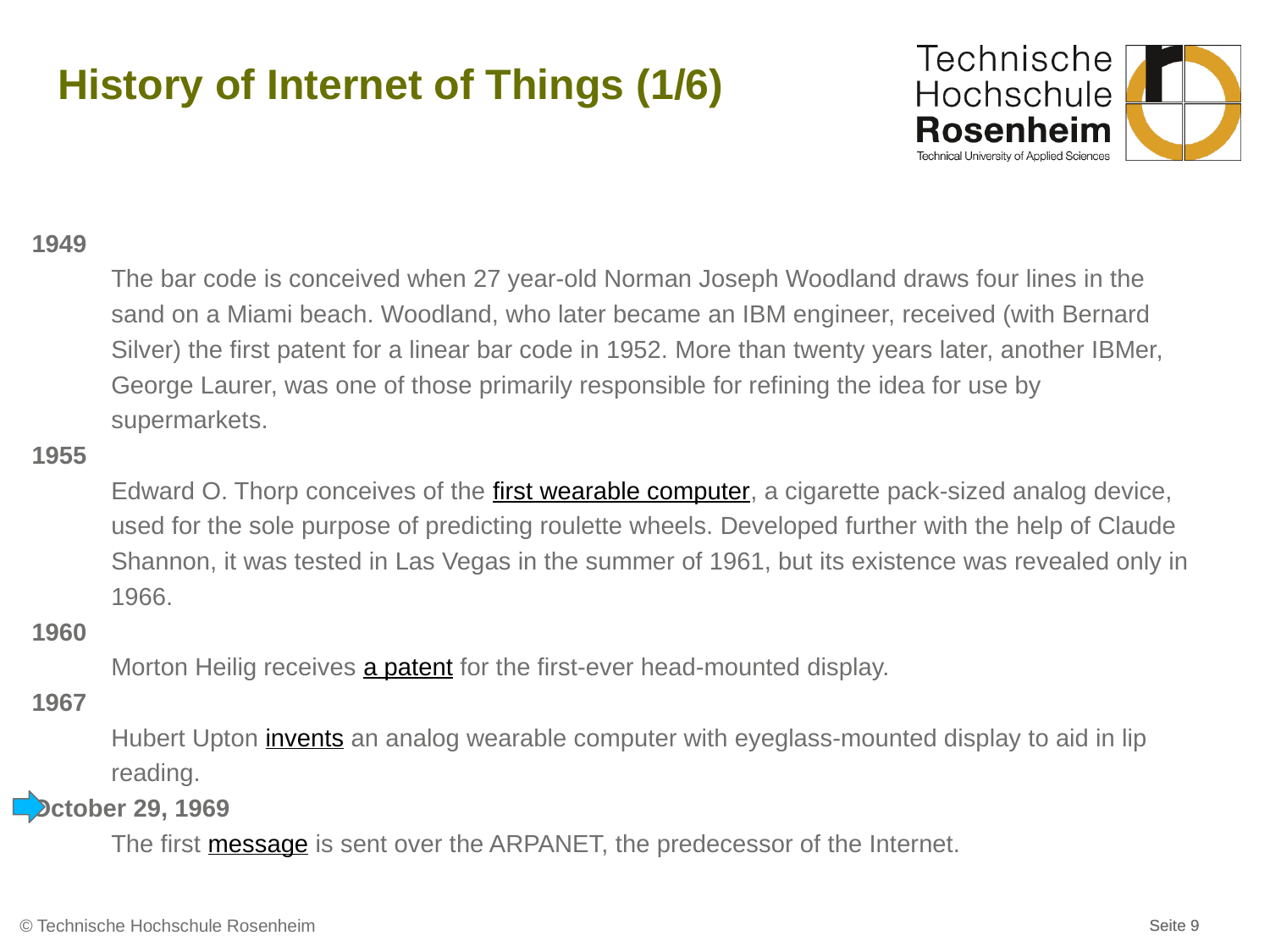

# History of Internet of Things (1/6)
1949
The bar code is conceived when 27 year-old Norman Joseph Woodland draws four lines in the sand on a Miami beach. Woodland, who later became an IBM engineer, received (with Bernard Silver) the first patent for a linear bar code in 1952. More than twenty years later, another IBMer, George Laurer, was one of those primarily responsible for refining the idea for use by supermarkets.
1955
Edward O. Thorp conceives of the first wearable computer, a cigarette pack-sized analog device, used for the sole purpose of predicting roulette wheels. Developed further with the help of Claude Shannon, it was tested in Las Vegas in the summer of 1961, but its existence was revealed only in 1966.
1960
Morton Heilig receives a patent for the first-ever head-mounted display.
1967
Hubert Upton invents an analog wearable computer with eyeglass-mounted display to aid in lip reading.
October 29, 1969
The first message is sent over the ARPANET, the predecessor of the Internet.